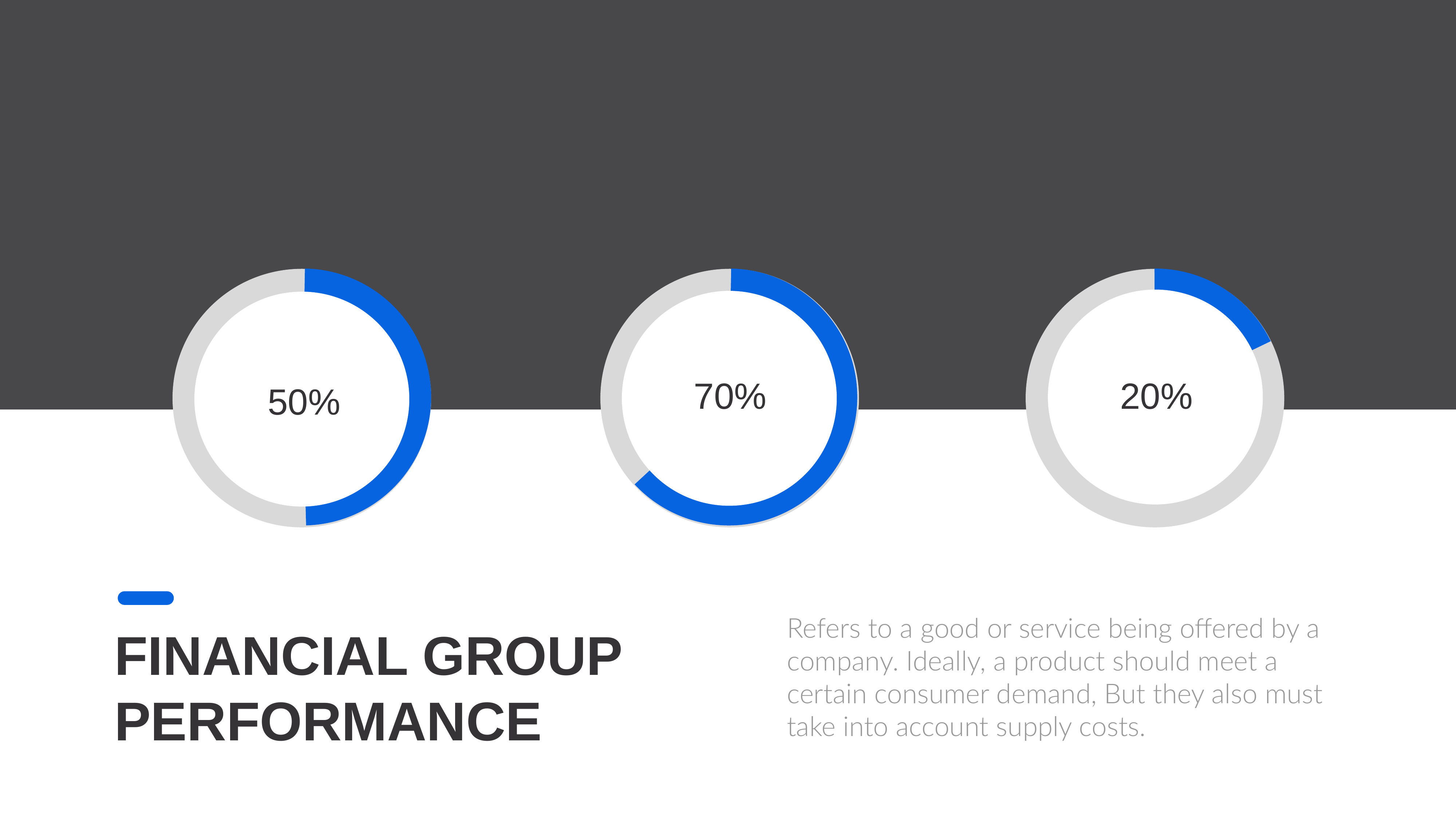

70%
20%
50%

FINANCIAL GROUP PERFORMANCE
Refers to a good or service being offered by a company. Ideally, a product should meet a certain consumer demand, But they also must take into account supply costs.